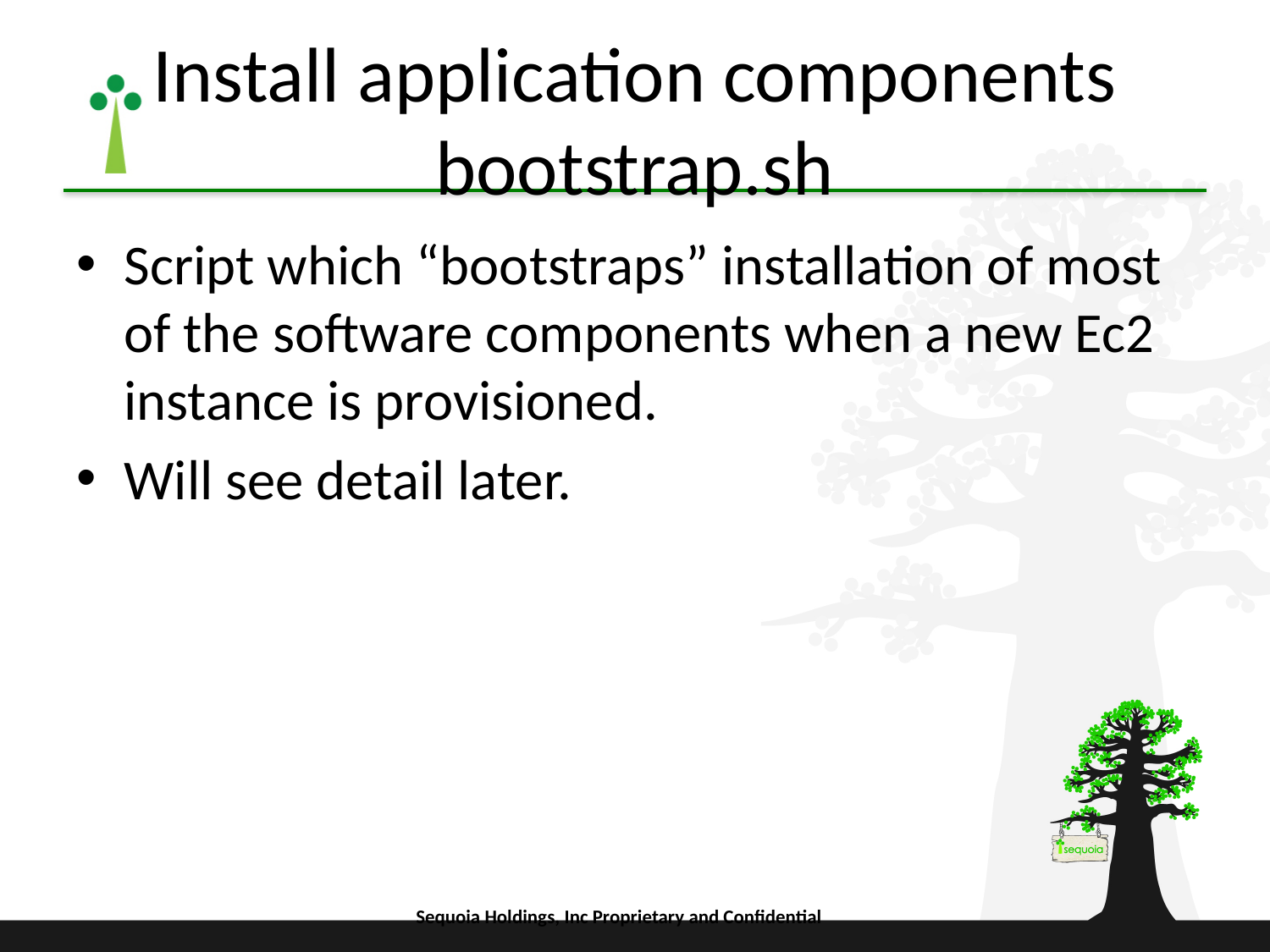

# Install application components bootstrap.sh
Script which “bootstraps” installation of most of the software components when a new Ec2 instance is provisioned.
Will see detail later.

Sequoia Holdings, Inc Proprietary and Confidential